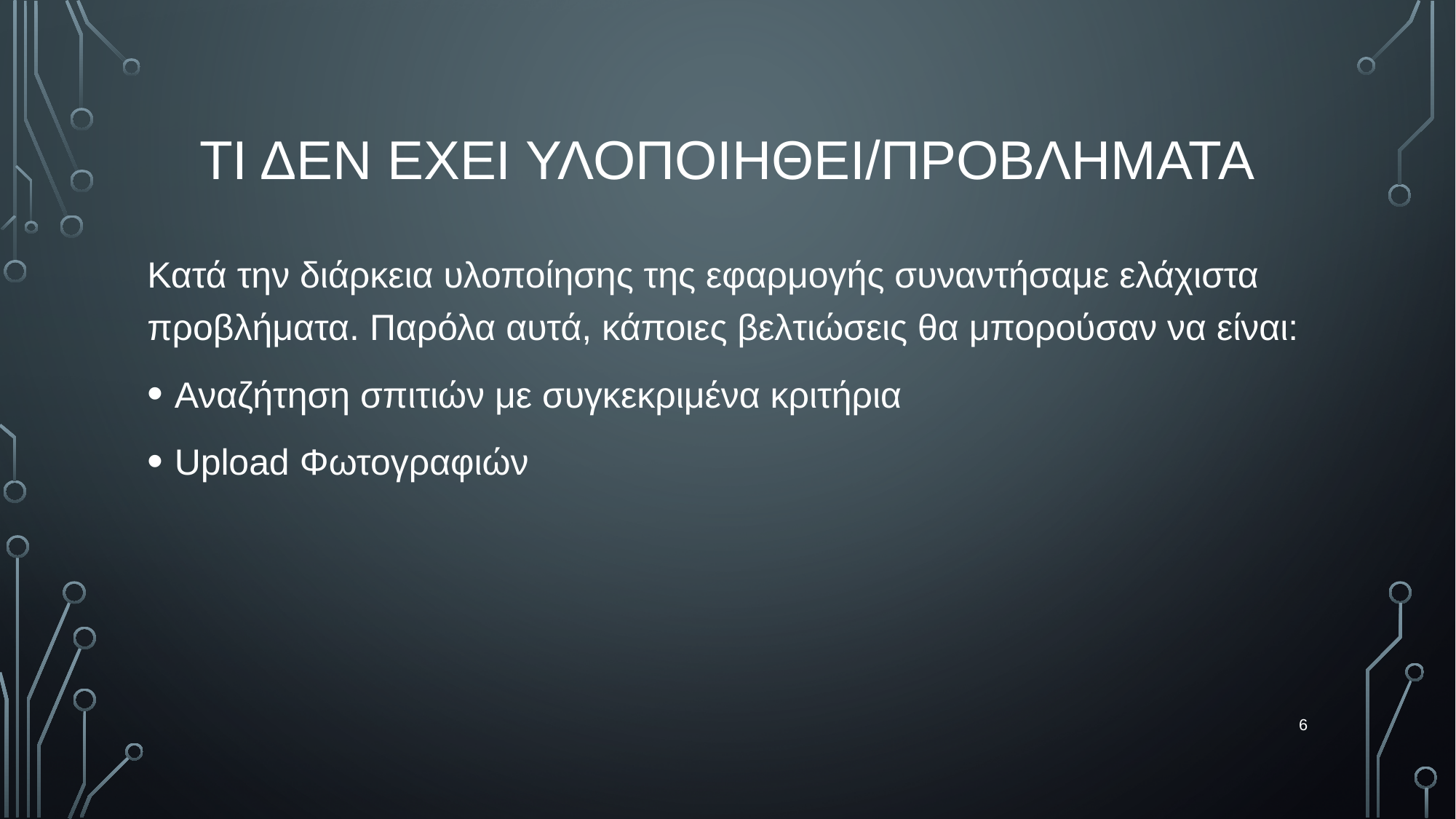

# ΤΙ ΔΕΝ ΕΧΕΙ ΥΛΟΠΟΙΗΘΕΙ/ΠΡΟΒΛΗΜΑΤΑ
Κατά την διάρκεια υλοποίησης της εφαρμογής συναντήσαμε ελάχιστα προβλήματα. Παρόλα αυτά, κάποιες βελτιώσεις θα μπορούσαν να είναι:
Αναζήτηση σπιτιών με συγκεκριμένα κριτήρια
Upload Φωτογραφιών

6